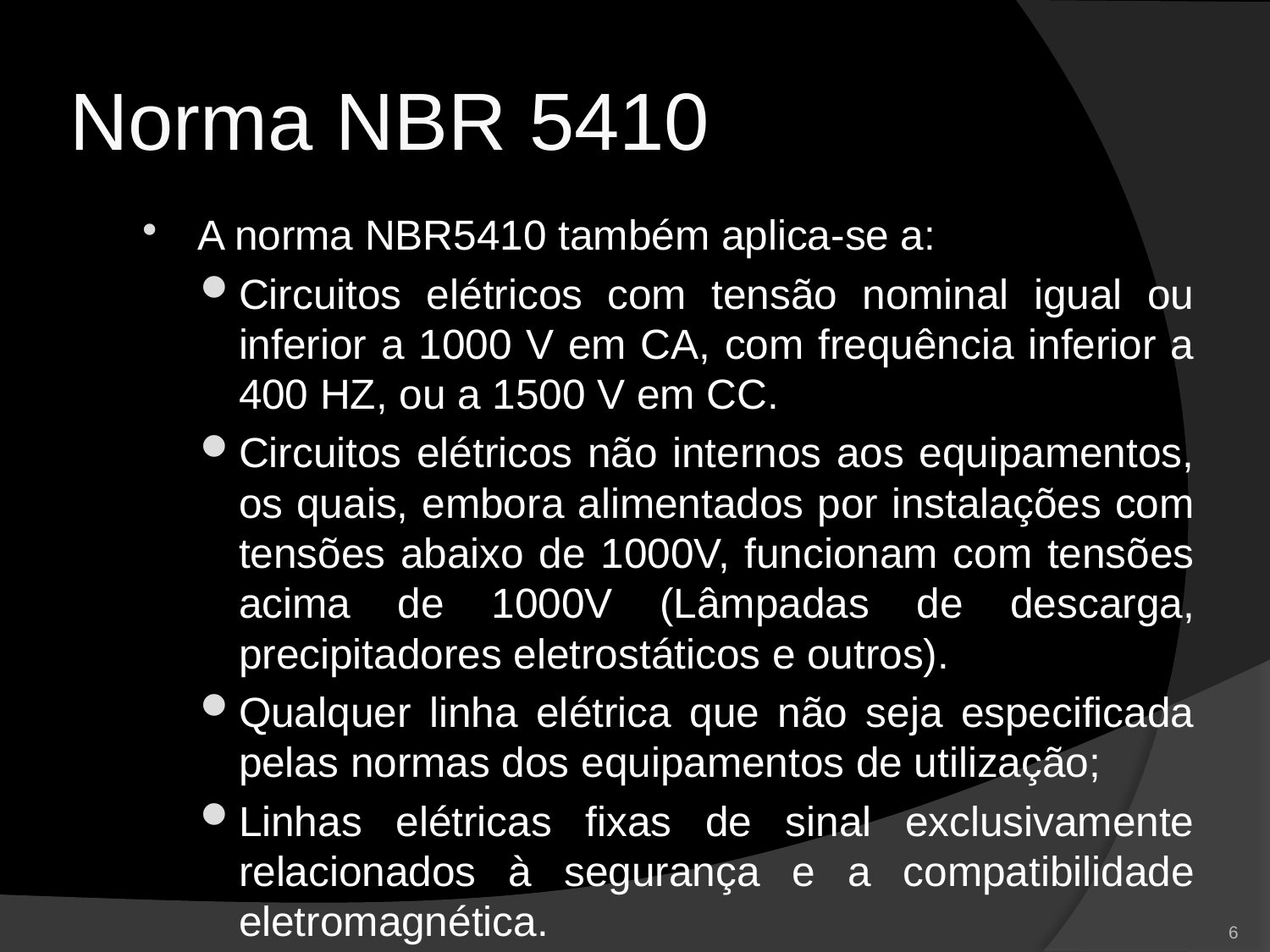

# Norma NBR 5410
A norma NBR5410 também aplica-se a:
Circuitos elétricos com tensão nominal igual ou inferior a 1000 V em CA, com frequência inferior a 400 HZ, ou a 1500 V em CC.
Circuitos elétricos não internos aos equipamentos, os quais, embora alimentados por instalações com tensões abaixo de 1000V, funcionam com tensões acima de 1000V (Lâmpadas de descarga, precipitadores eletrostáticos e outros).
Qualquer linha elétrica que não seja especificada pelas normas dos equipamentos de utilização;
Linhas elétricas fixas de sinal exclusivamente relacionados à segurança e a compatibilidade eletromagnética.
6